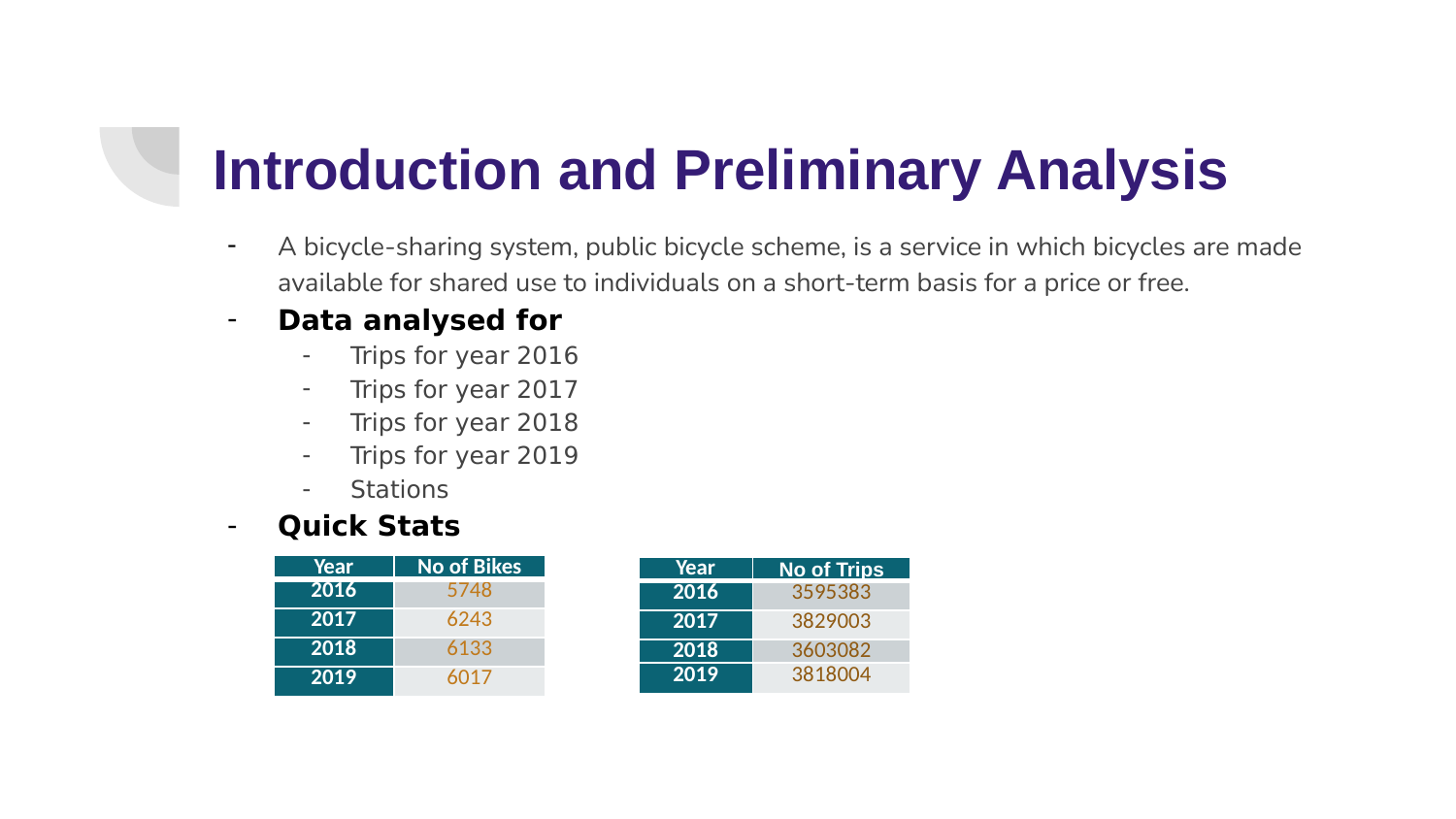

# Introduction and Preliminary Analysis
A bicycle-sharing system, public bicycle scheme, is a service in which bicycles are made available for shared use to individuals on a short-term basis for a price or free.
Data analysed for
Trips for year 2016
Trips for year 2017
Trips for year 2018
Trips for year 2019
Stations
Quick Stats
| Year | No of Bikes |
| --- | --- |
| 2016 | 5748 |
| 2017 | 6243 |
| 2018 | 6133 |
| 2019 | 6017 |
| Year | No of Trips |
| --- | --- |
| 2016 | 3595383 |
| 2017 | 3829003 |
| 2018 | 3603082 |
| 2019 | 3818004 |